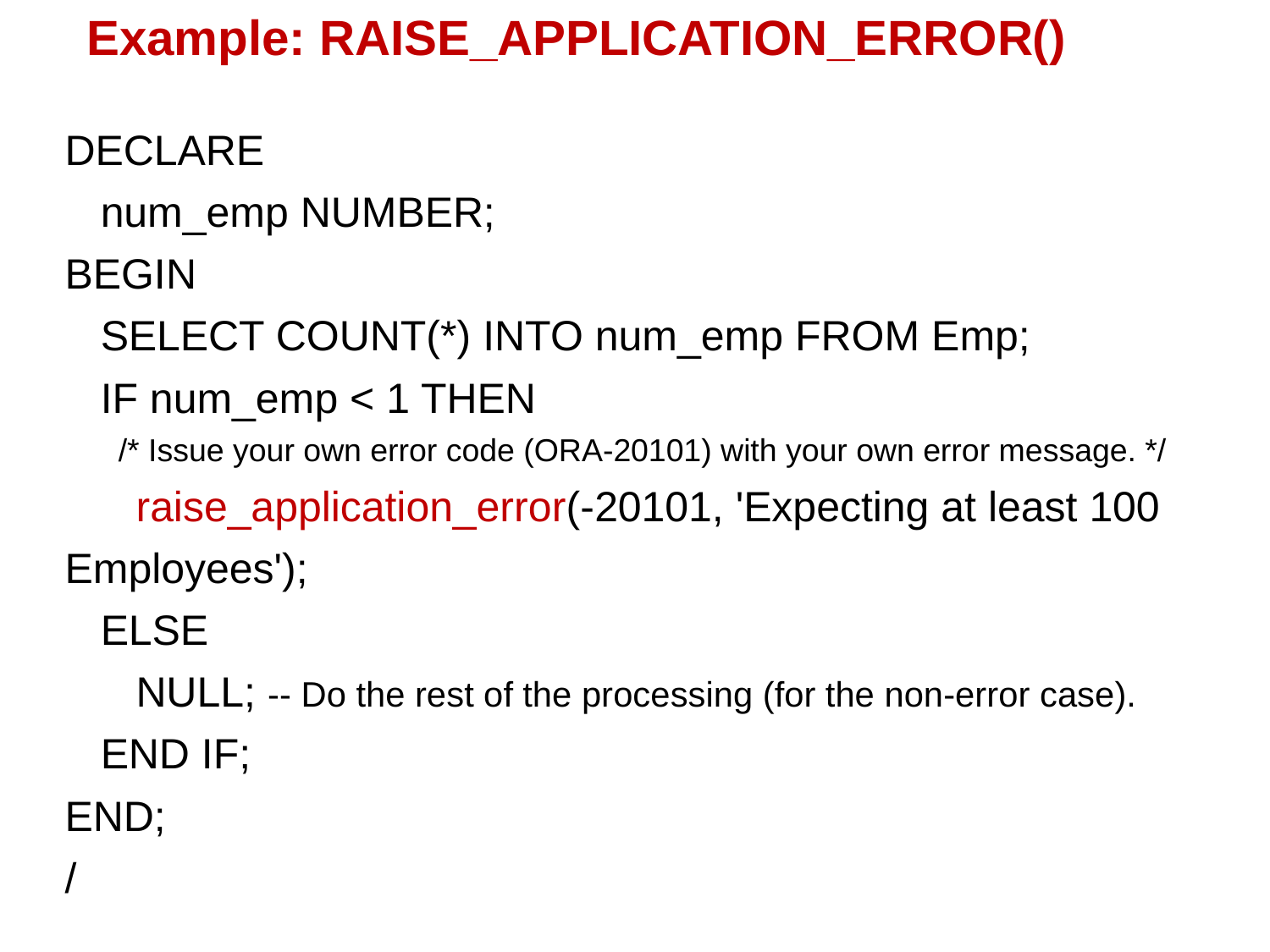

Example: RAISE_APPLICATION_ERROR()
DECLARE
   num_emp NUMBER;
BEGIN
   SELECT COUNT(*) INTO num_emp FROM Emp;
   IF num_emp < 1 THEN
      /* Issue your own error code (ORA-20101) with your own error message. */
      raise_application_error(-20101, 'Expecting at least 100 Employees');
   ELSE
      NULL; -- Do the rest of the processing (for the non-error case).
   END IF;
END;
/